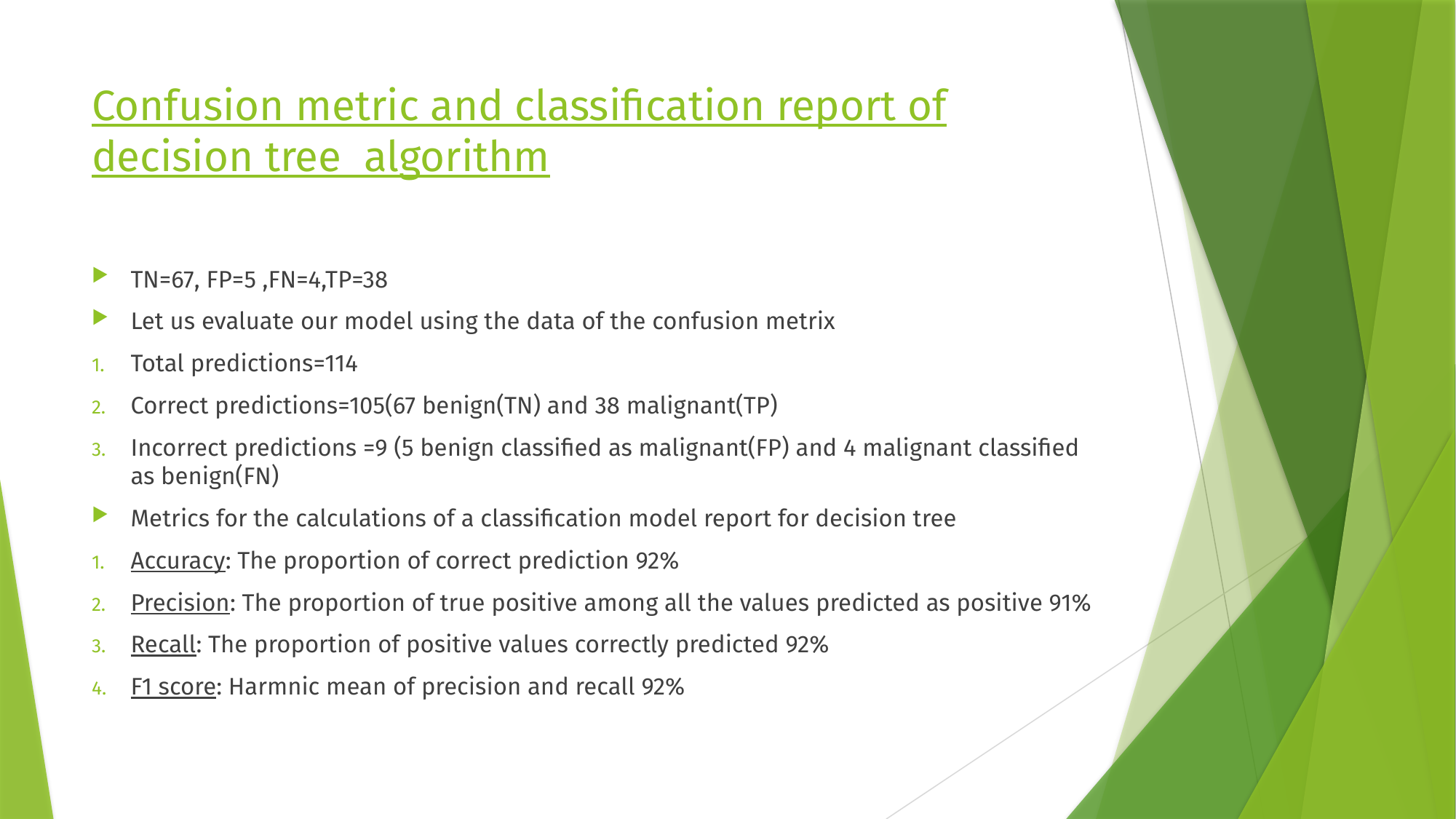

# Confusion metric and classification report of decision tree  algorithm
TN=67, FP=5 ,FN=4,TP=38
Let us evaluate our model using the data of the confusion metrix
Total predictions=114
Correct predictions=105(67 benign(TN) and 38 malignant(TP)
Incorrect predictions =9 (5 benign classified as malignant(FP) and 4 malignant classified as benign(FN)
Metrics for the calculations of a classification model report for decision tree
Accuracy: The proportion of correct prediction 92%
Precision: The proportion of true positive among all the values predicted as positive 91%
Recall: The proportion of positive values correctly predicted 92%
F1 score: Harmnic mean of precision and recall 92%